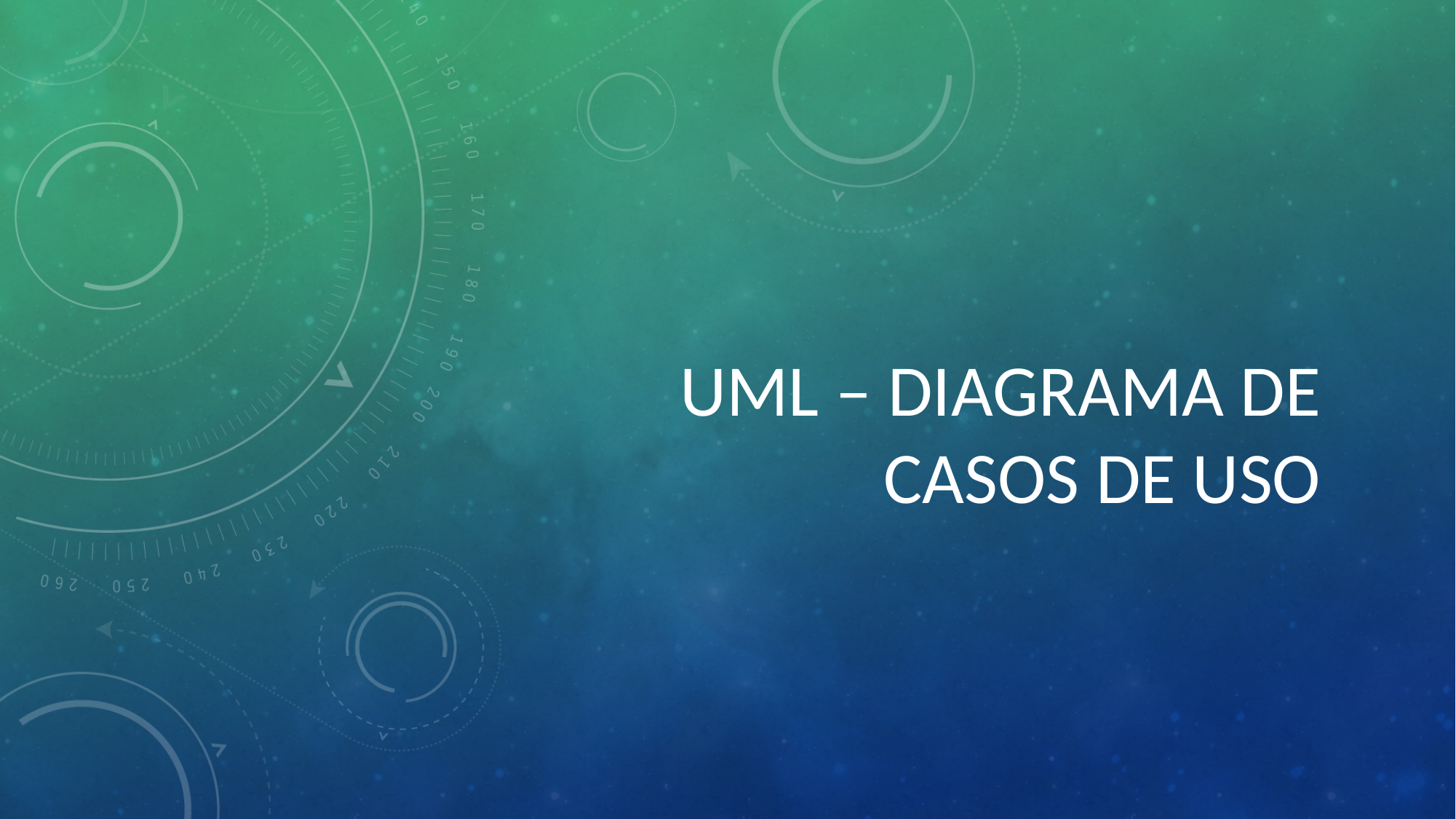

# Uml – Diagrama de casos de uso